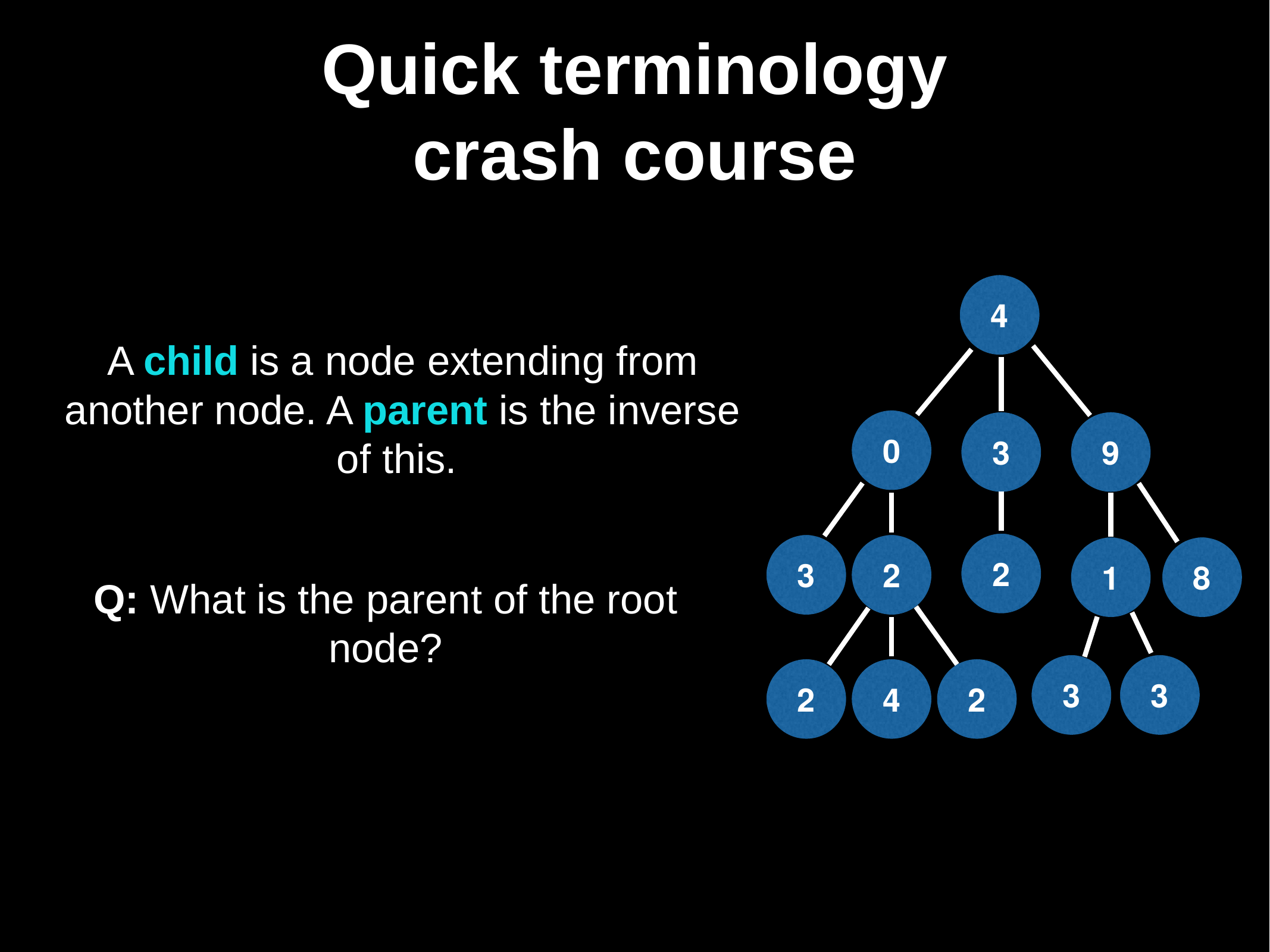

# Quick terminology
crash course
4
A child is a node extending from another node. A parent is the inverse of this.

0
3
9

2
3
2
1
8
Q: What is the parent of the root node?

3
3
2
4
2